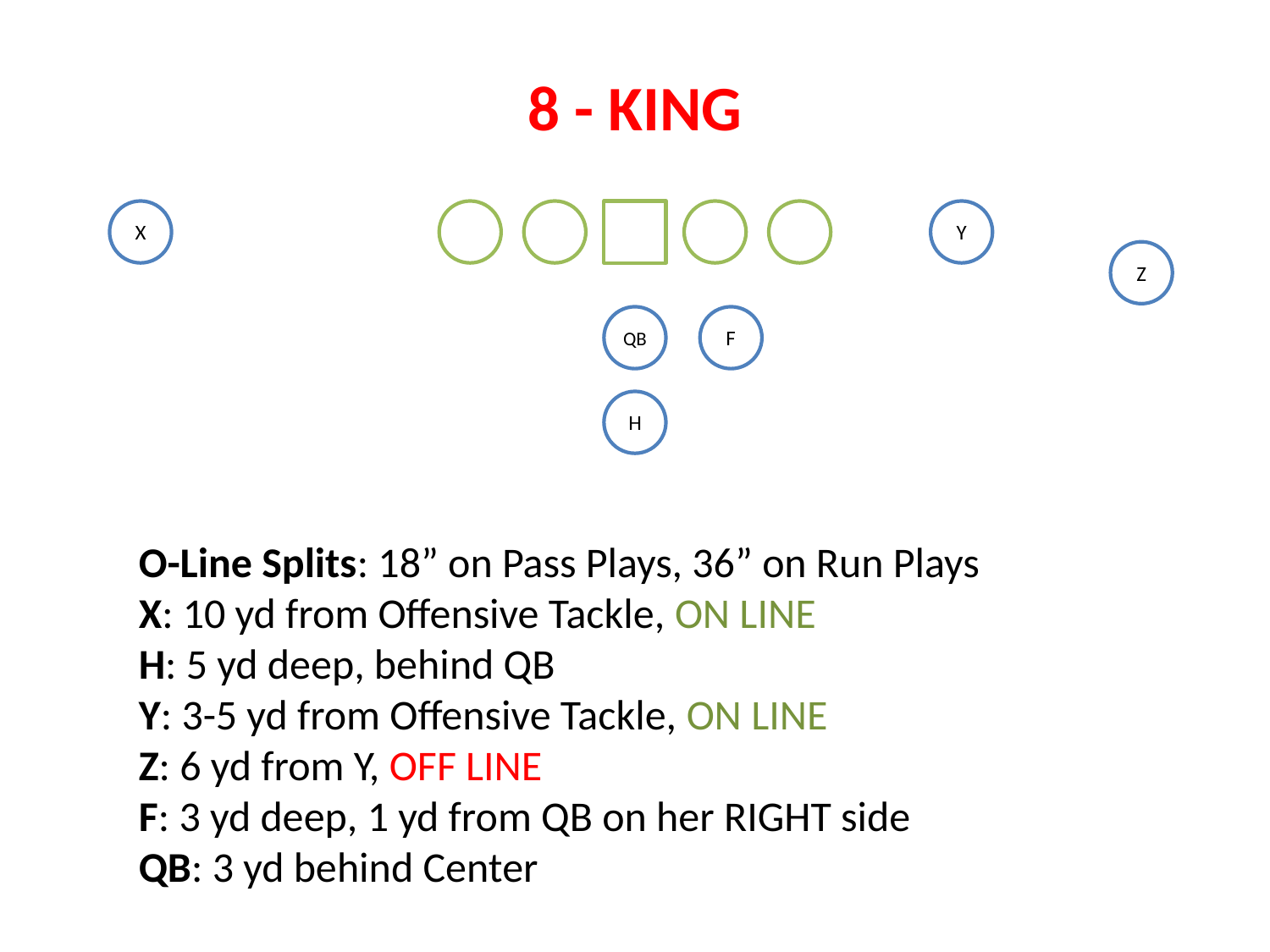

8 - KING
X

Y
Z
QB
F
H
O-Line Splits: 18” on Pass Plays, 36” on Run Plays
X: 10 yd from Offensive Tackle, ON LINE
H: 5 yd deep, behind QB
Y: 3-5 yd from Offensive Tackle, ON LINE
Z: 6 yd from Y, OFF LINE
F: 3 yd deep, 1 yd from QB on her RIGHT side
QB: 3 yd behind Center